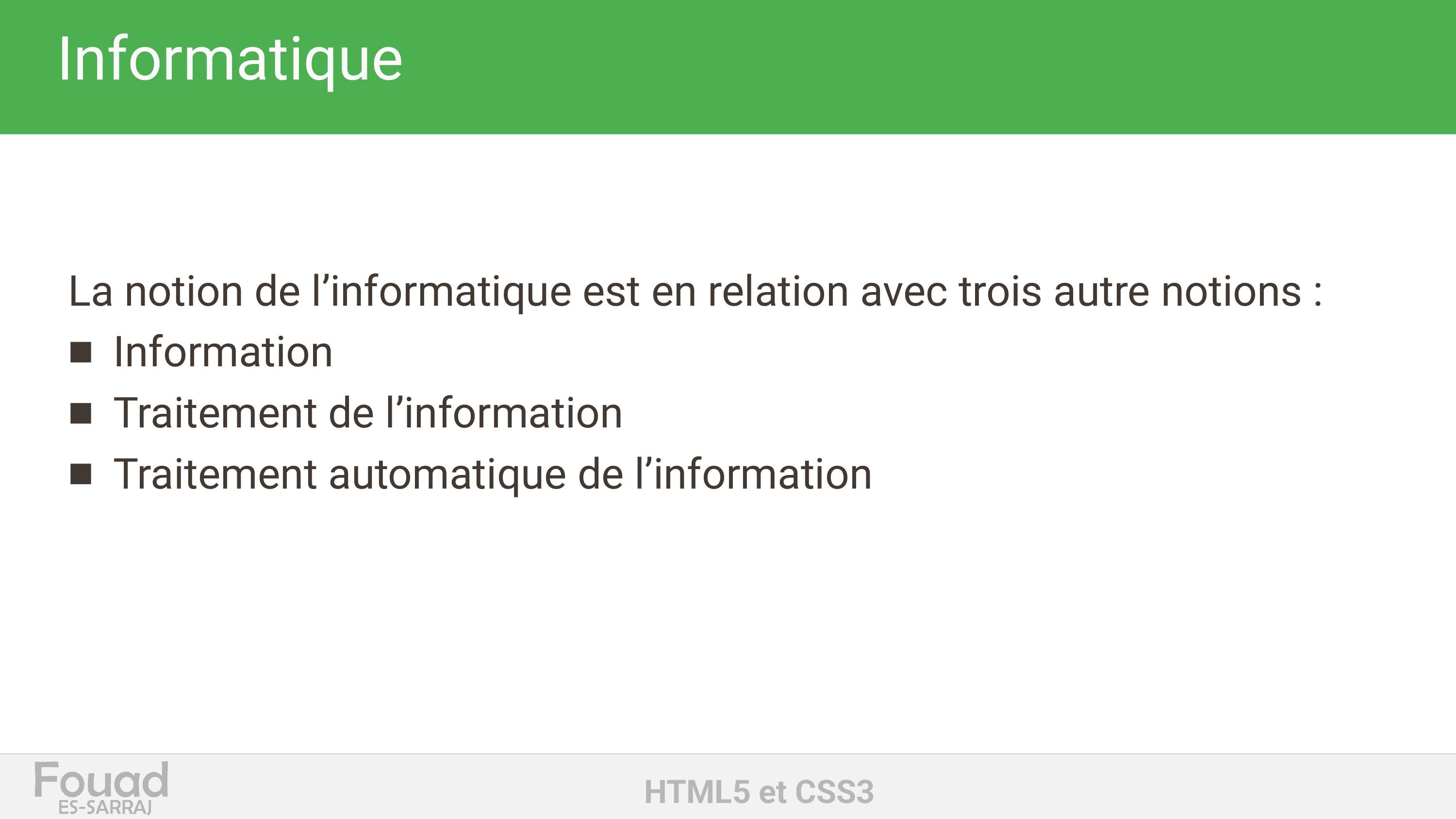

# Informatique

La notion de l’informatique est en relation avec trois autre notions :
Information
Traitement de l’information
Traitement automatique de l’information